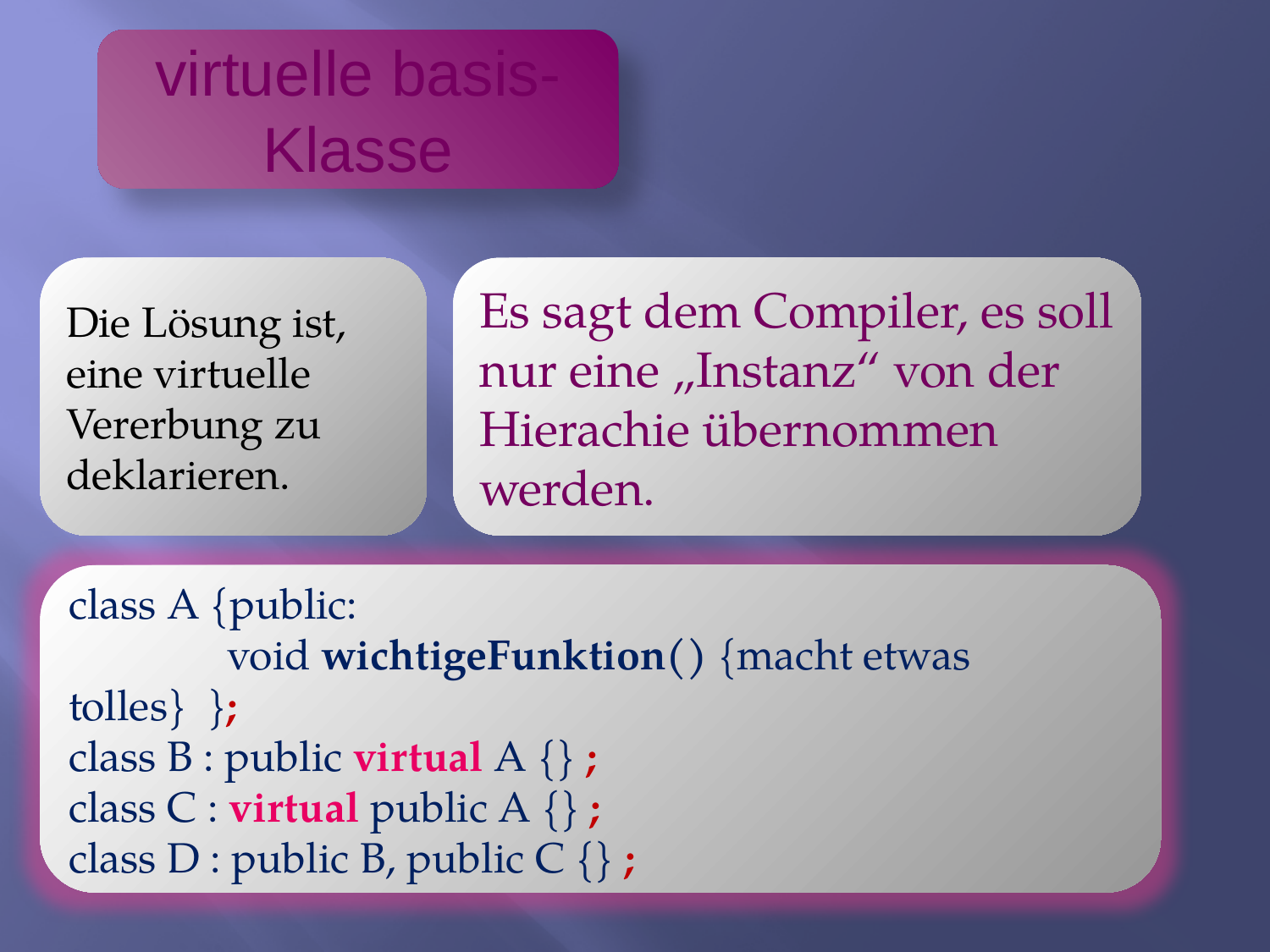

virtuelle basis-Klasse
Die Lösung ist, eine virtuelle Vererbung zu deklarieren.
Es sagt dem Compiler, es soll nur eine „Instanz“ von der Hierachie übernommen werden.
class A {public:
	   void wichtigeFunktion() {macht etwas tolles}  };
class B : public virtual A {} ;
class C : virtual public A {} ;
class D : public B, public C {} ;